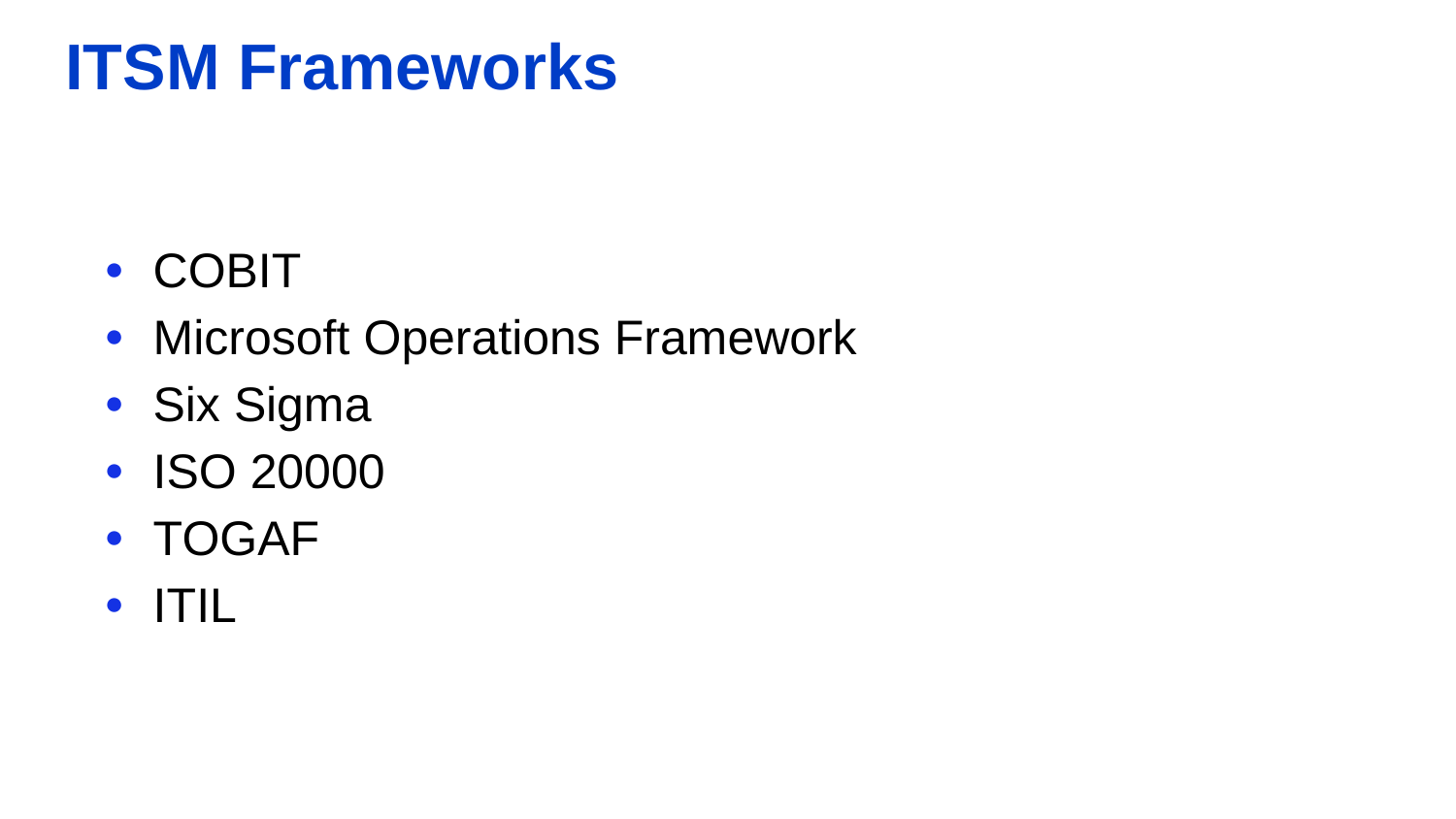

# ITSM Frameworks
COBIT
Microsoft Operations Framework
Six Sigma
ISO 20000
TOGAF
ITIL